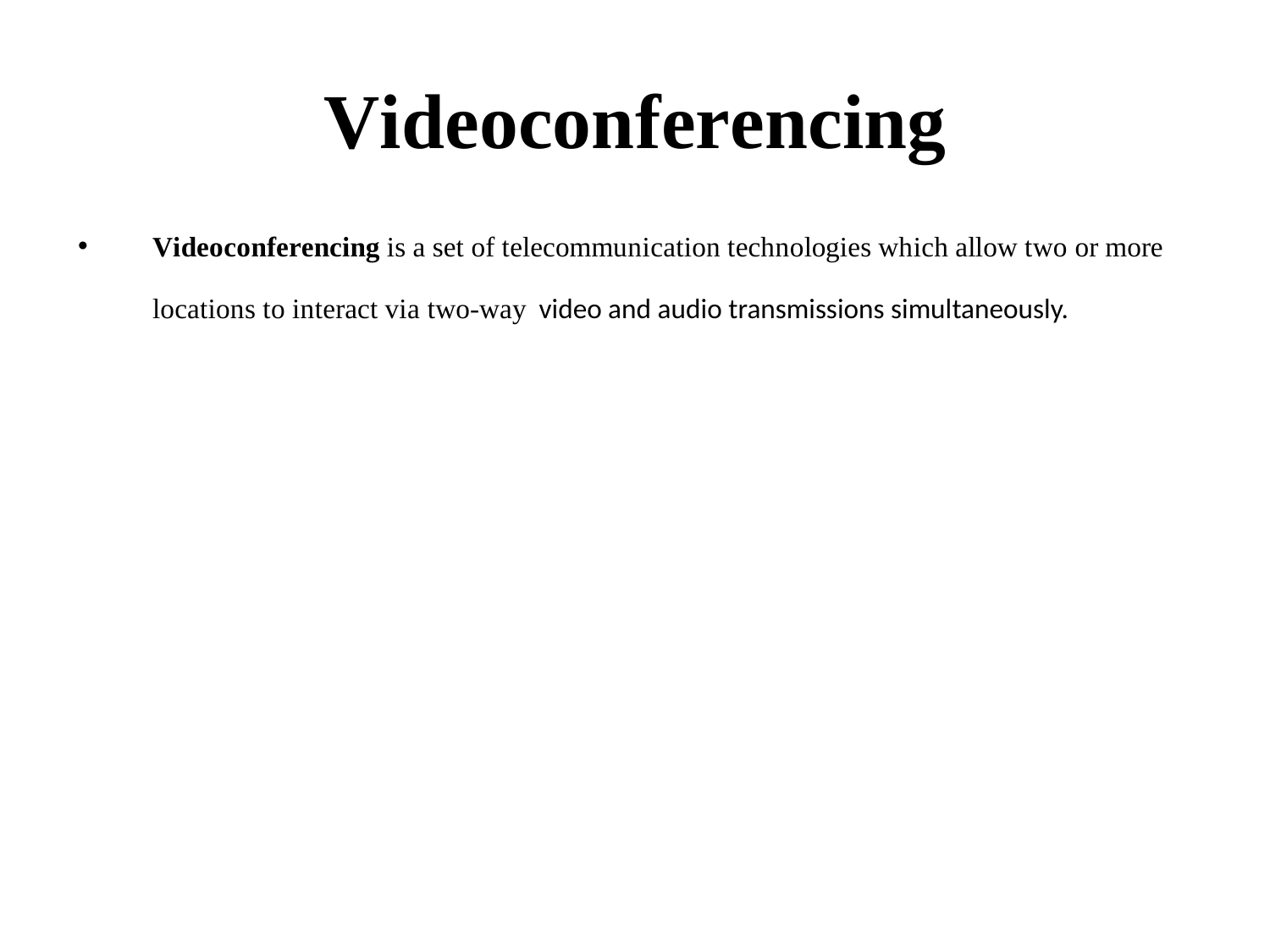

# Videoconferencing
Videoconferencing is a set of telecommunication technologies which allow two or more locations to interact via two-way video and audio transmissions simultaneously.